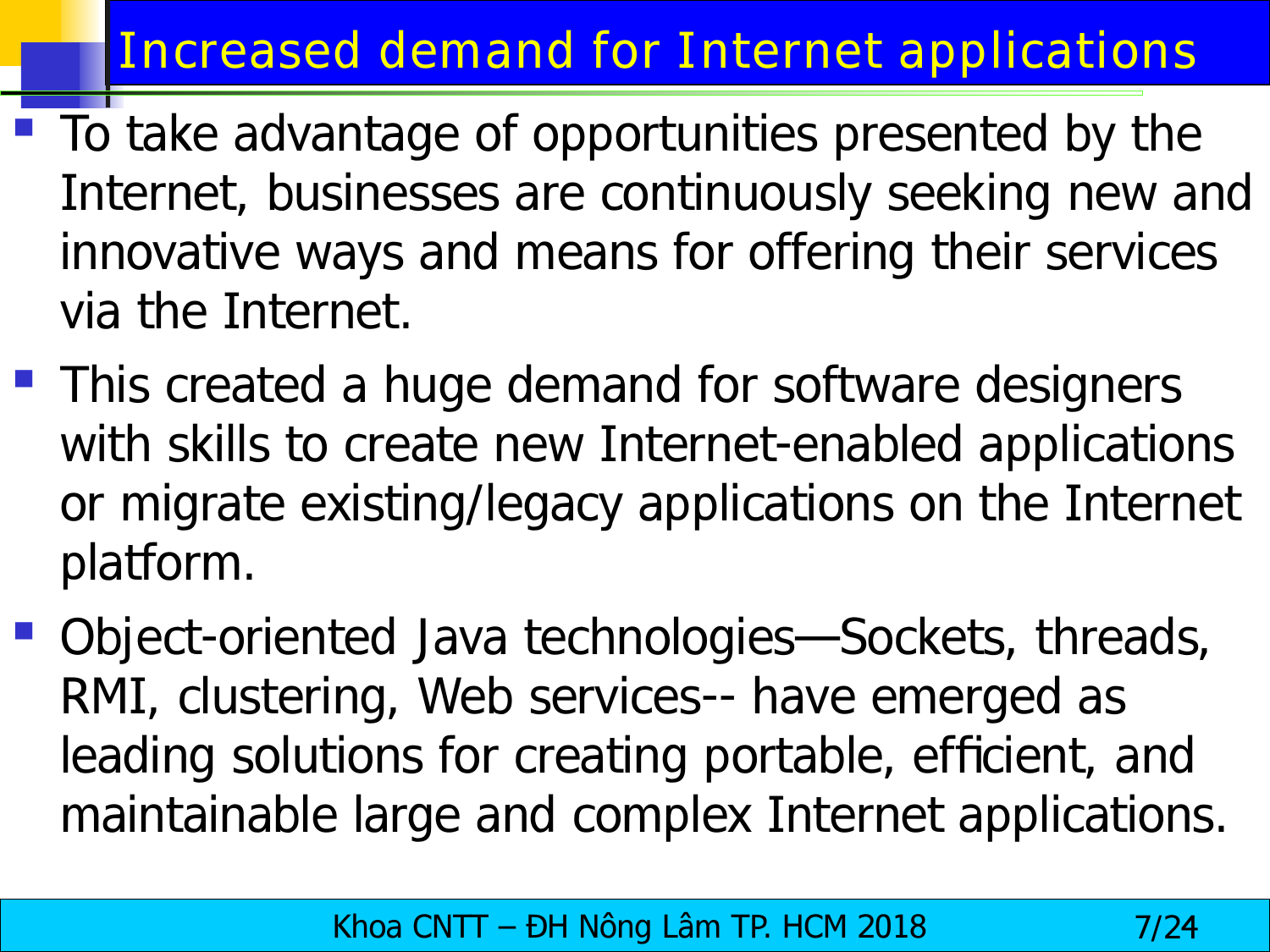

# Increased demand for Internet applications
To take advantage of opportunities presented by the Internet, businesses are continuously seeking new and innovative ways and means for offering their services via the Internet.
This created a huge demand for software designers with skills to create new Internet-enabled applications or migrate existing/legacy applications on the Internet platform.
Object-oriented Java technologies—Sockets, threads, RMI, clustering, Web services-- have emerged as leading solutions for creating portable, efficient, and maintainable large and complex Internet applications.